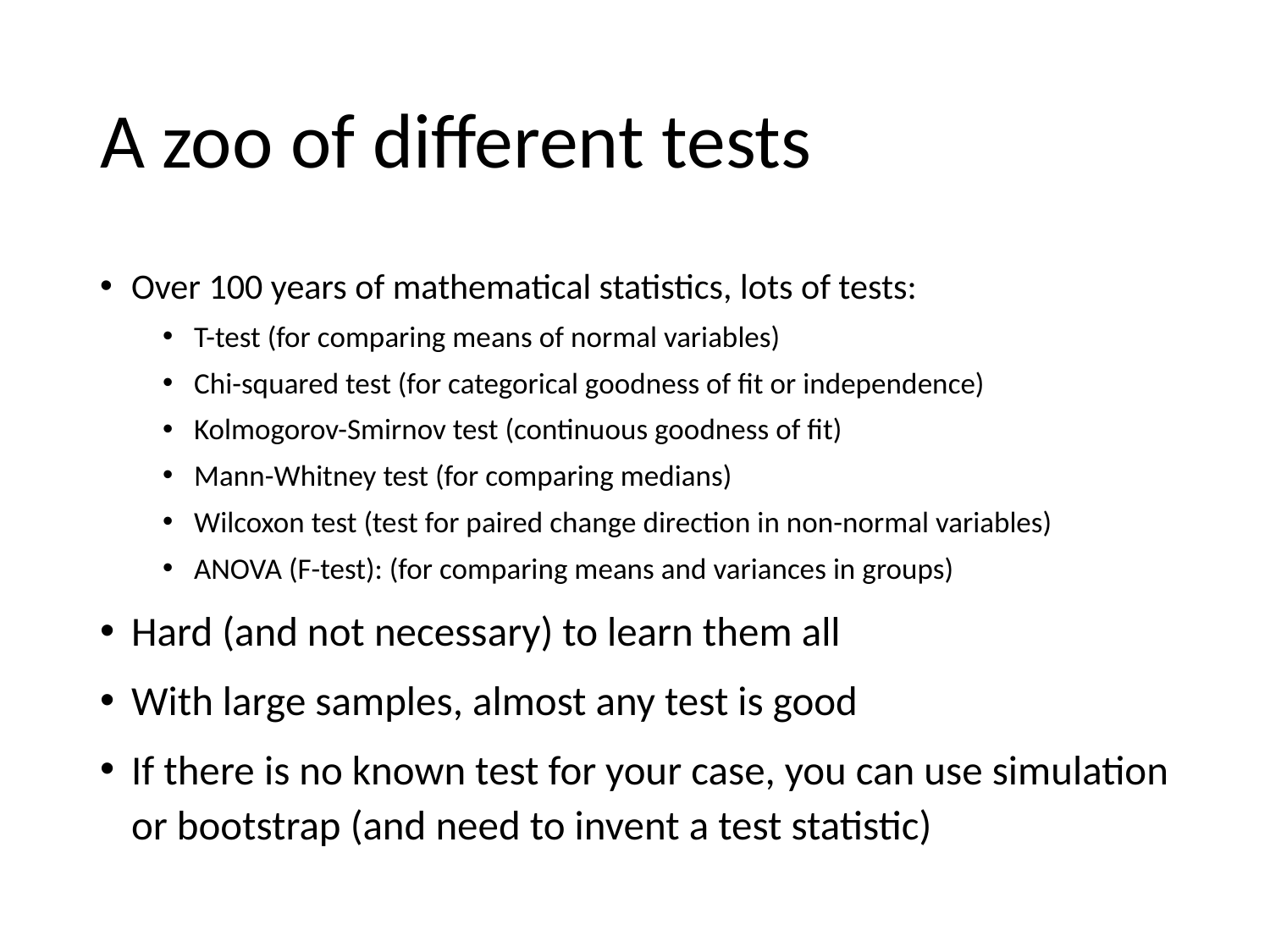

# A zoo of different tests
Over 100 years of mathematical statistics, lots of tests:
T-test (for comparing means of normal variables)
Chi-squared test (for categorical goodness of fit or independence)
Kolmogorov-Smirnov test (continuous goodness of fit)
Mann-Whitney test (for comparing medians)
Wilcoxon test (test for paired change direction in non-normal variables)
ANOVA (F-test): (for comparing means and variances in groups)
Hard (and not necessary) to learn them all
With large samples, almost any test is good
If there is no known test for your case, you can use simulation or bootstrap (and need to invent a test statistic)